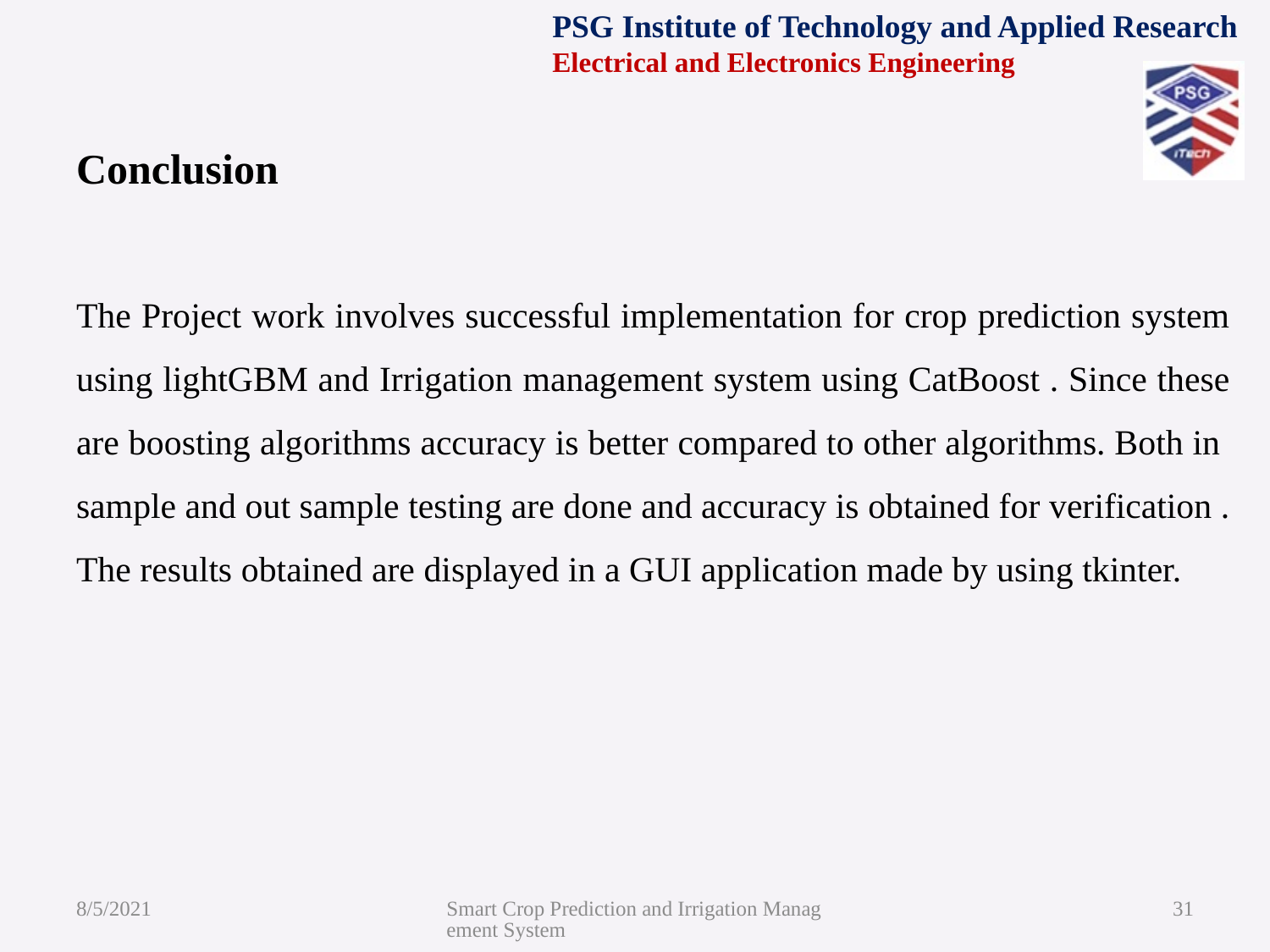

Conclusion

The Project work involves successful implementation for crop prediction system using lightGBM and Irrigation management system using CatBoost . Since these are boosting algorithms accuracy is better compared to other algorithms. Both in  sample and out sample testing are done and accuracy is obtained for verification . The results obtained are displayed in a GUI application made by using tkinter.
8/5/2021
Smart Crop Prediction and Irrigation Management System
31